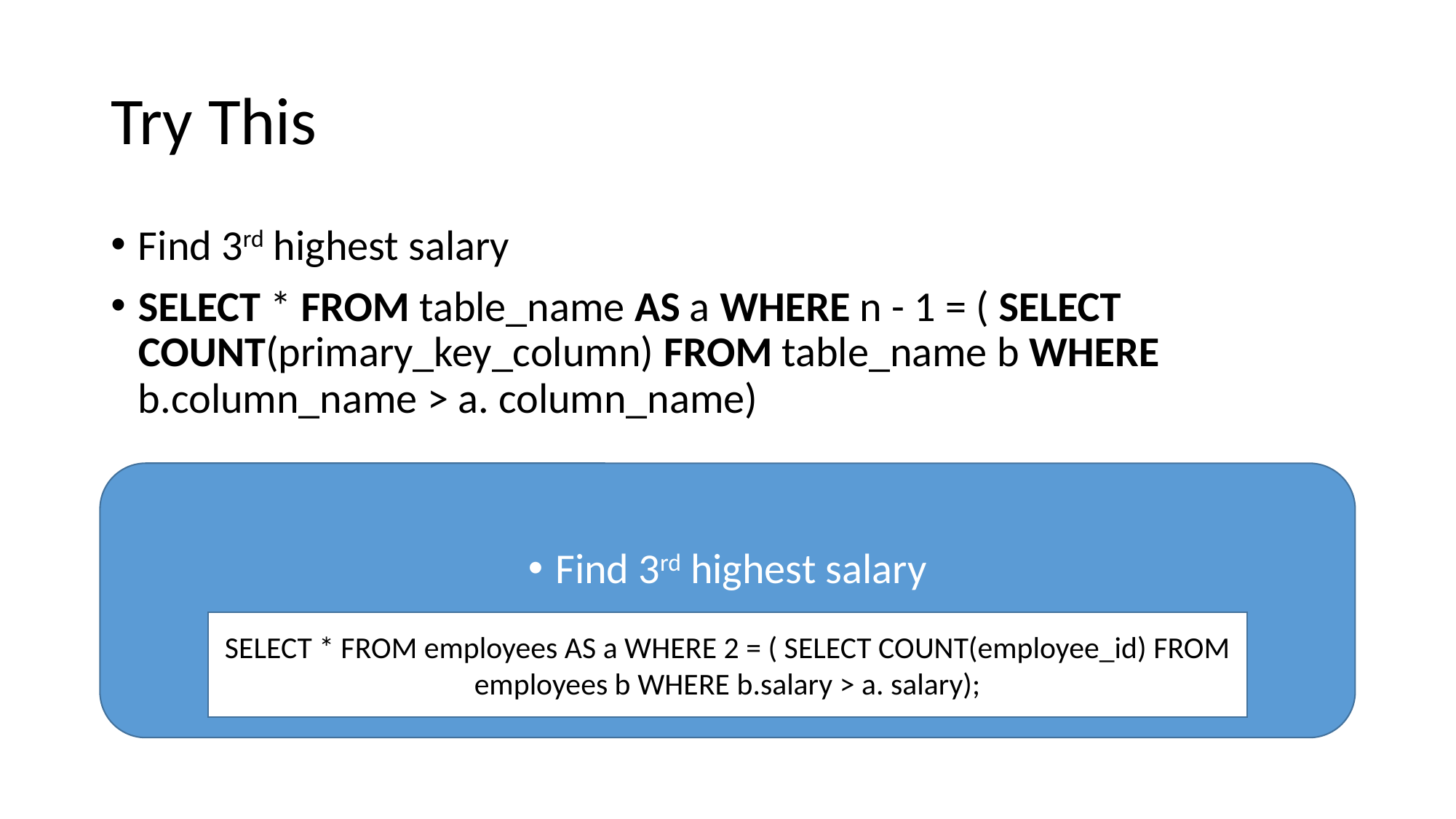

# Try This
Find 3rd highest salary
SELECT * FROM table_name AS a WHERE n - 1 = ( SELECT COUNT(primary_key_column) FROM table_name b WHERE b.column_name > a. column_name)

Find 3rd highest salary

SELECT * FROM employees AS a WHERE 2 = ( SELECT COUNT(employee_id) FROM employees b WHERE b.salary > a. salary);